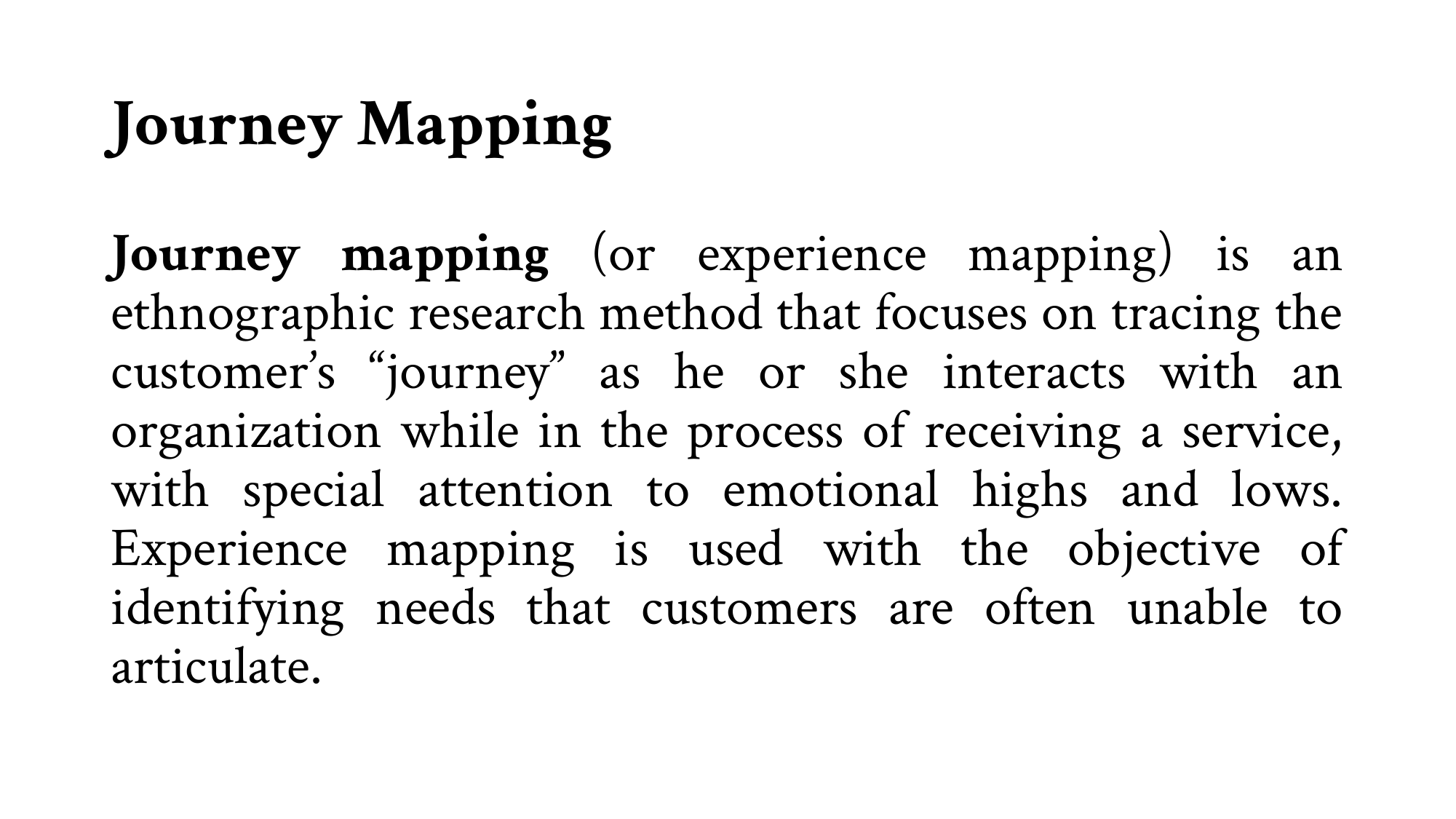

# Journey Mapping
Journey mapping (or experience mapping) is an ethnographic research method that focuses on tracing the customer’s “journey” as he or she interacts with an organization while in the process of receiving a service, with special attention to emotional highs and lows. Experience mapping is used with the objective of identifying needs that customers are often unable to articulate.